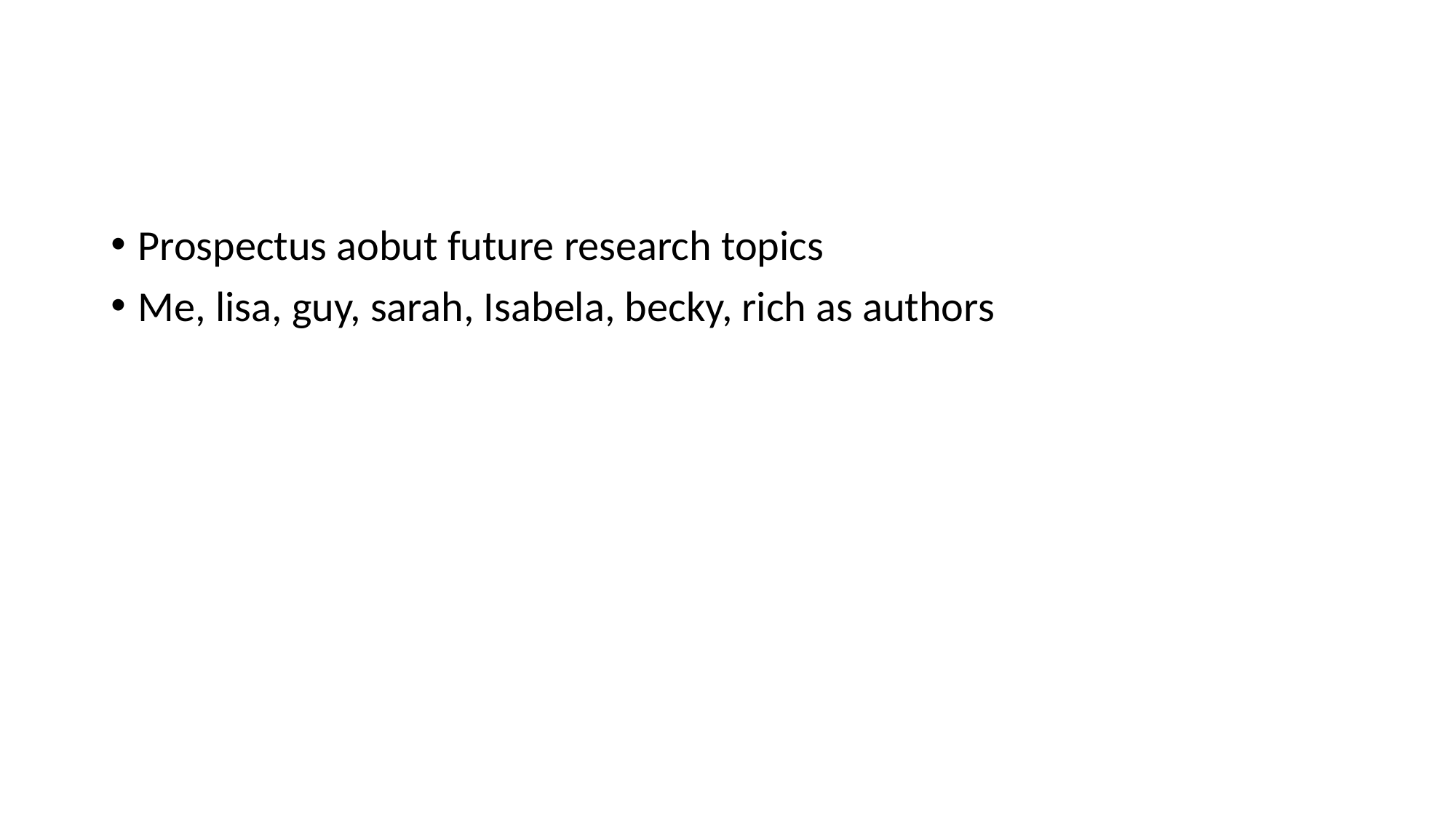

#
Prospectus aobut future research topics
Me, lisa, guy, sarah, Isabela, becky, rich as authors